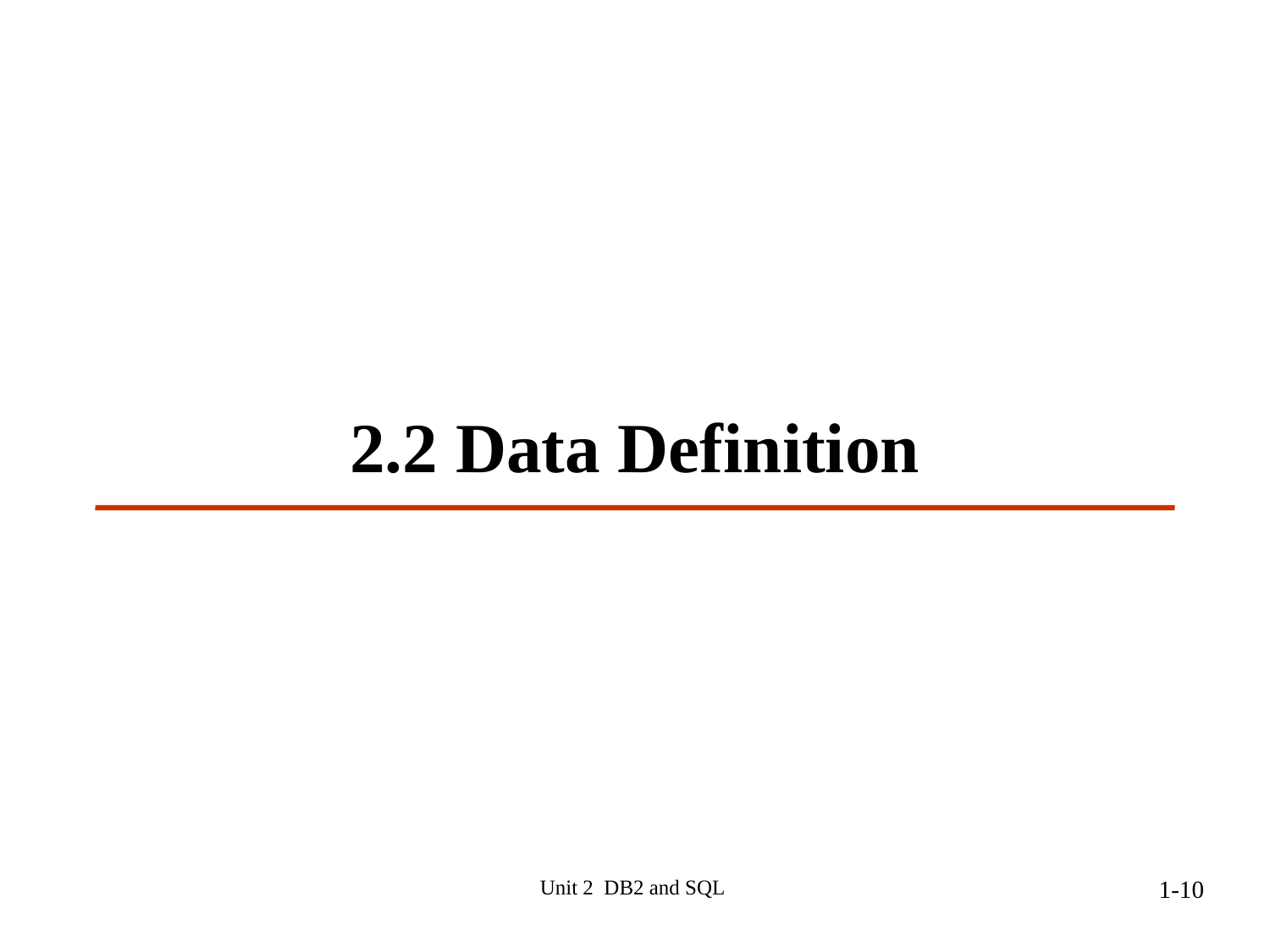

# 2.2 Data Definition
Unit 2  DB2 and SQL
1-10